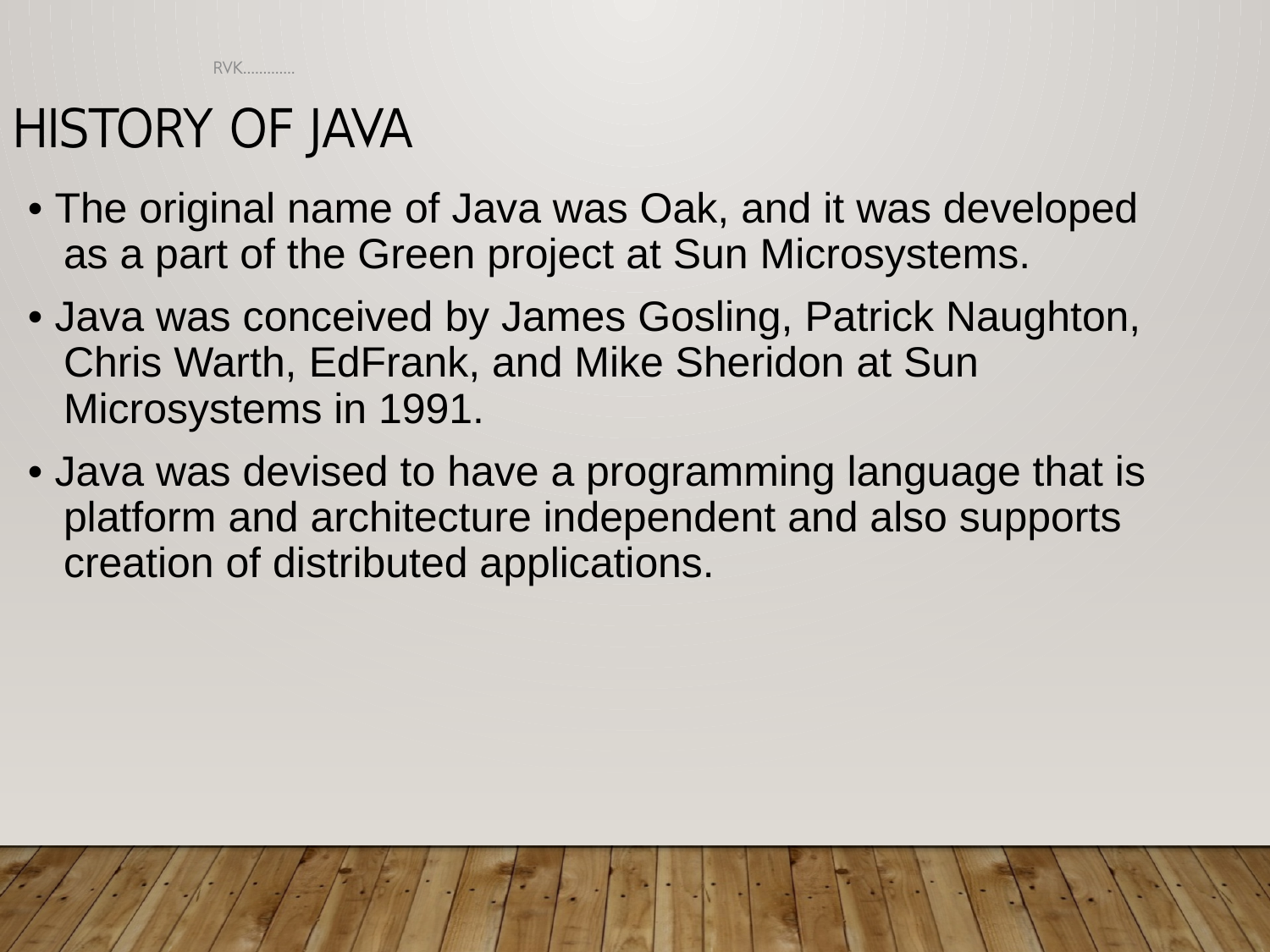

History of Java
RVK.............
• The original name of Java was Oak, and it was developed as a part of the Green project at Sun Microsystems.
• Java was conceived by James Gosling, Patrick Naughton, Chris Warth, EdFrank, and Mike Sheridon at Sun Microsystems in 1991.
• Java was devised to have a programming language that is platform and architecture independent and also supports creation of distributed applications.